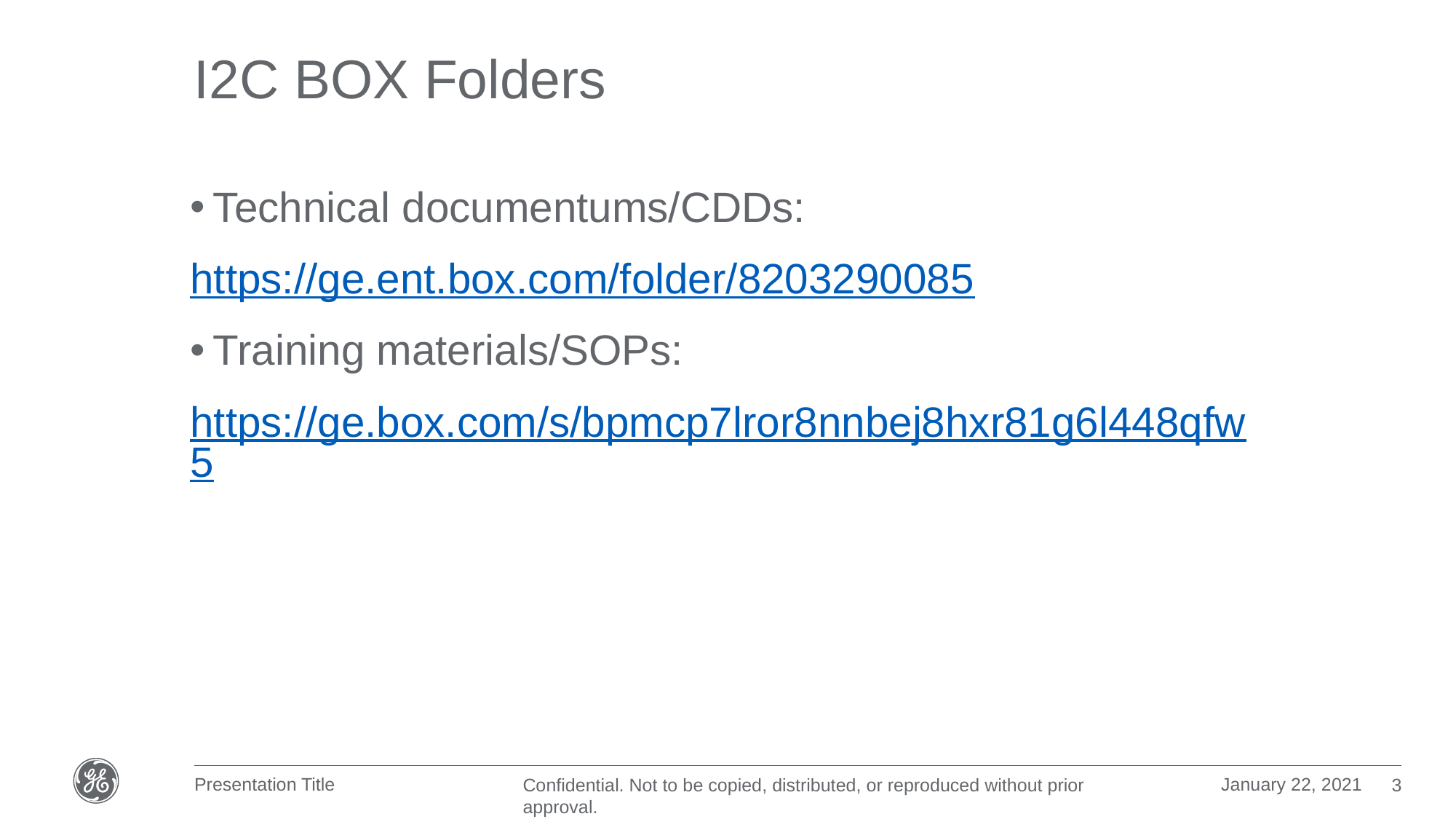

# I2C BOX Folders
Technical documentums/CDDs:
https://ge.ent.box.com/folder/8203290085
Training materials/SOPs:
https://ge.box.com/s/bpmcp7lror8nnbej8hxr81g6l448qfw5

January 22, 2021
Presentation Title
3